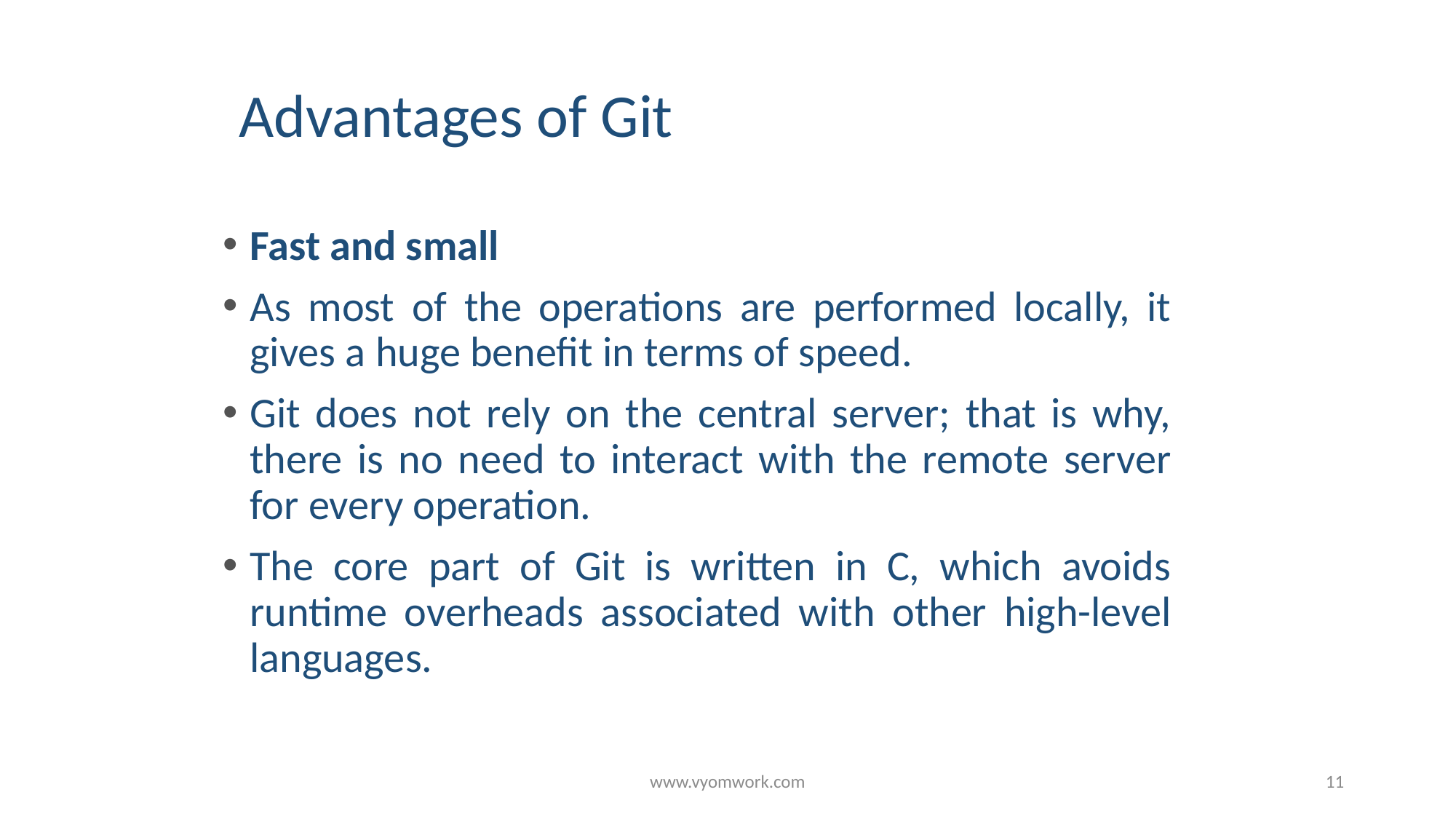

# Advantages of Git
Fast and small
As most of the operations are performed locally, it gives a huge benefit in terms of speed.
Git does not rely on the central server; that is why, there is no need to interact with the remote server for every operation.
The core part of Git is written in C, which avoids runtime overheads associated with other high-level languages.
www.vyomwork.com
11